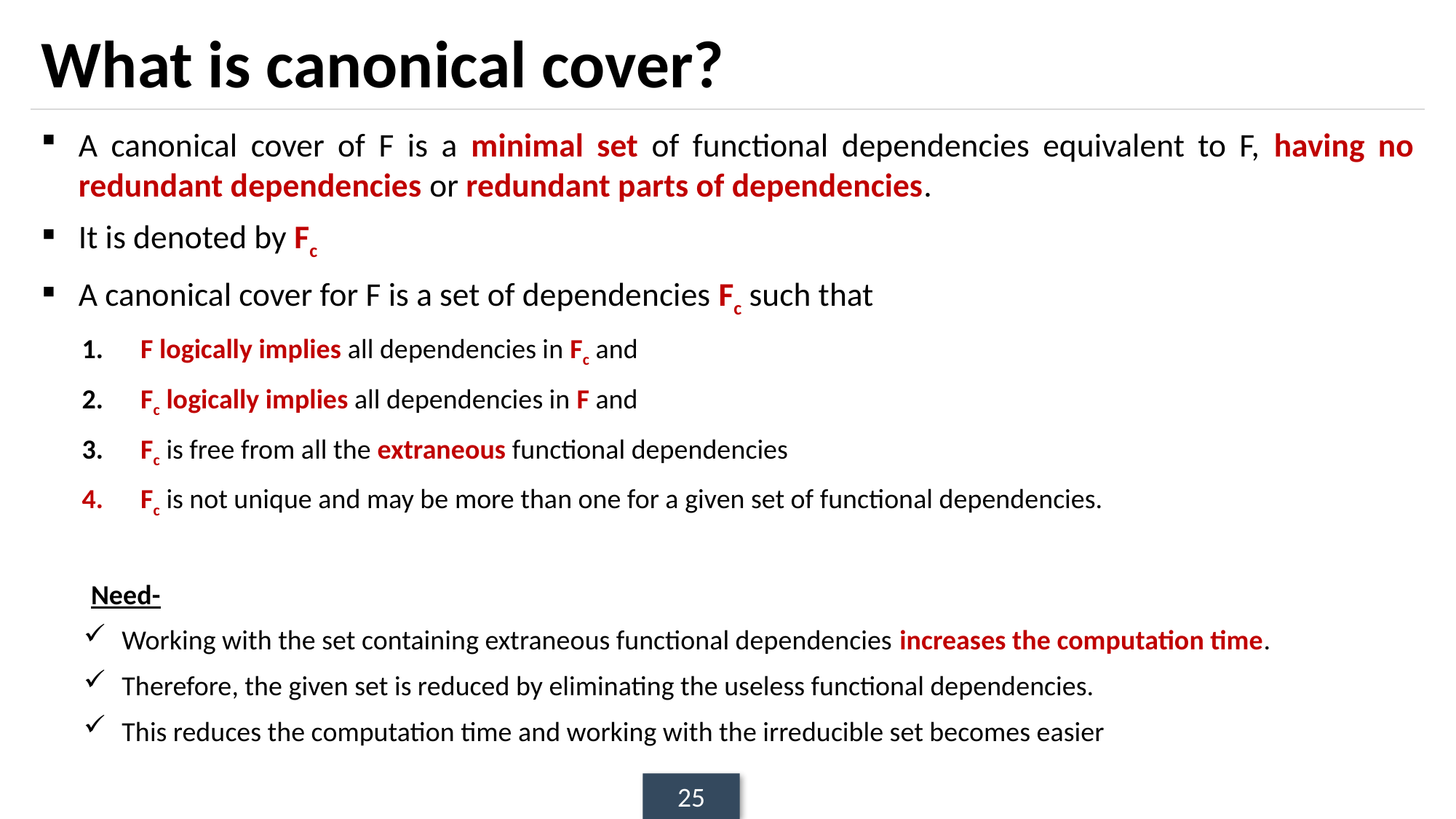

# What is canonical cover?
A canonical cover of F is a minimal set of functional dependencies equivalent to F, having no redundant dependencies or redundant parts of dependencies.
It is denoted by Fc
A canonical cover for F is a set of dependencies Fc such that
F logically implies all dependencies in Fc and
Fc logically implies all dependencies in F and
Fc is free from all the extraneous functional dependencies
Fc is not unique and may be more than one for a given set of functional dependencies.

Need-
Working with the set containing extraneous functional dependencies increases the computation time.
Therefore, the given set is reduced by eliminating the useless functional dependencies.
This reduces the computation time and working with the irreducible set becomes easier